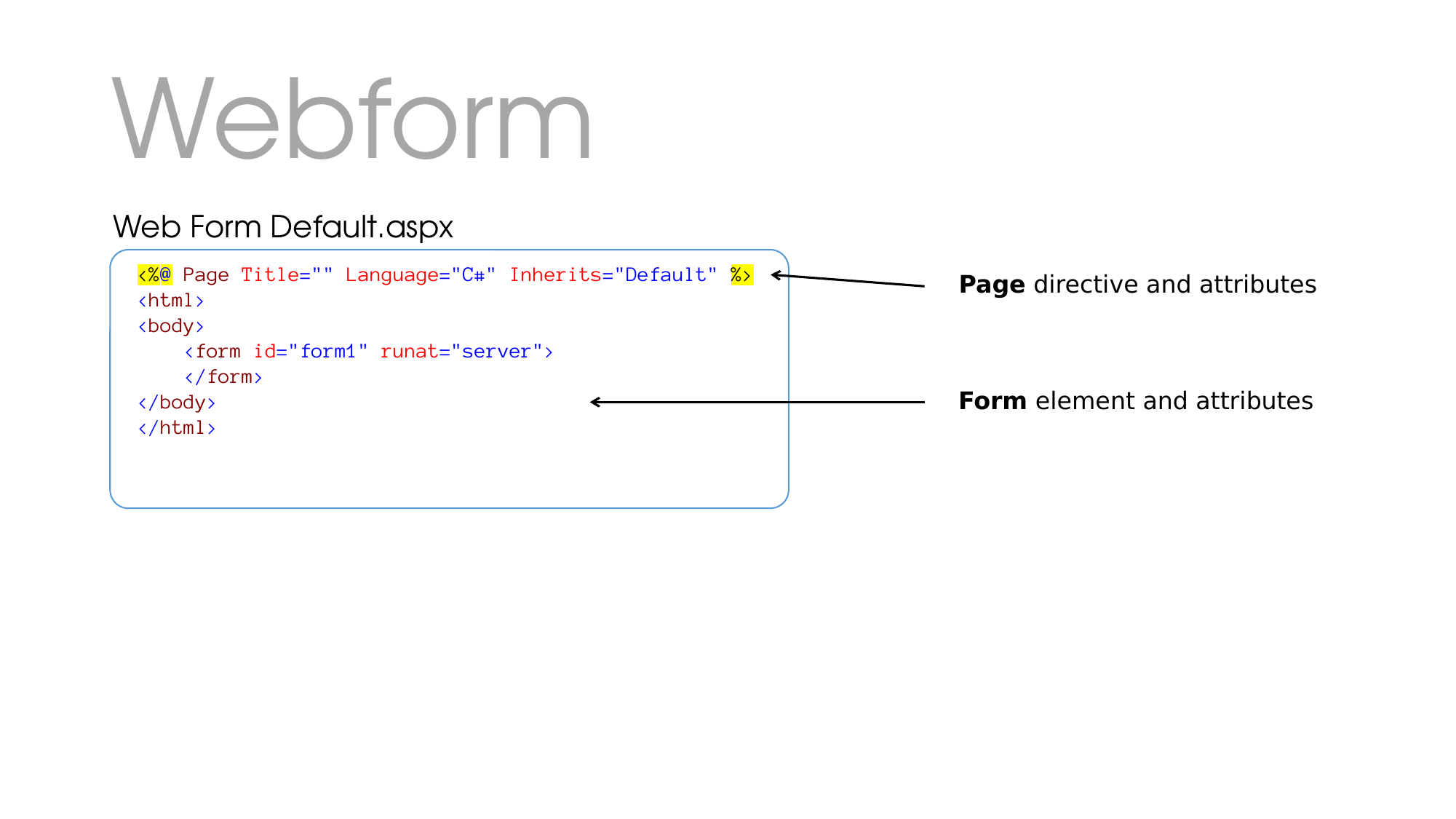

Webform
Web Form Default.aspx
Page directive and attributes
<%@ Page Title="" Language="C#" Inherits="Default" %>
<html>
<body>
    <form id="form1" runat="server">
    </form>
</body>
</html>
Form element and attributes